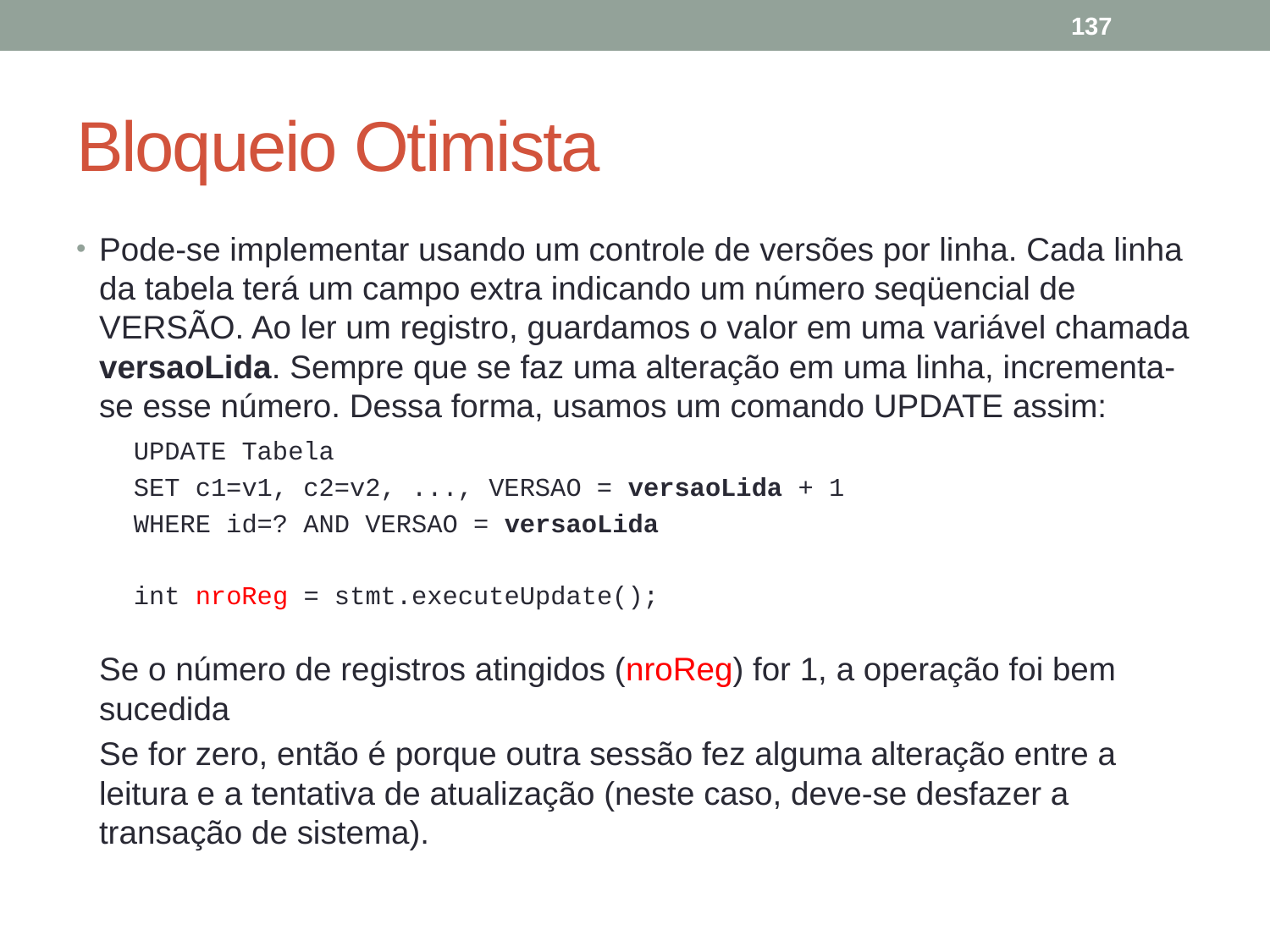

137
# Bloqueio Otimista
Pode-se implementar usando um controle de versões por linha. Cada linha da tabela terá um campo extra indicando um número seqüencial de VERSÃO. Ao ler um registro, guardamos o valor em uma variável chamada versaoLida. Sempre que se faz uma alteração em uma linha, incrementa-se esse número. Dessa forma, usamos um comando UPDATE assim:
	UPDATE Tabela
	SET c1=v1, c2=v2, ..., VERSAO = versaoLida + 1
	WHERE id=? AND VERSAO = versaoLida

	int nroReg = stmt.executeUpdate();

	Se o número de registros atingidos (nroReg) for 1, a operação foi bem sucedida
	Se for zero, então é porque outra sessão fez alguma alteração entre a leitura e a tentativa de atualização (neste caso, deve-se desfazer a transação de sistema).